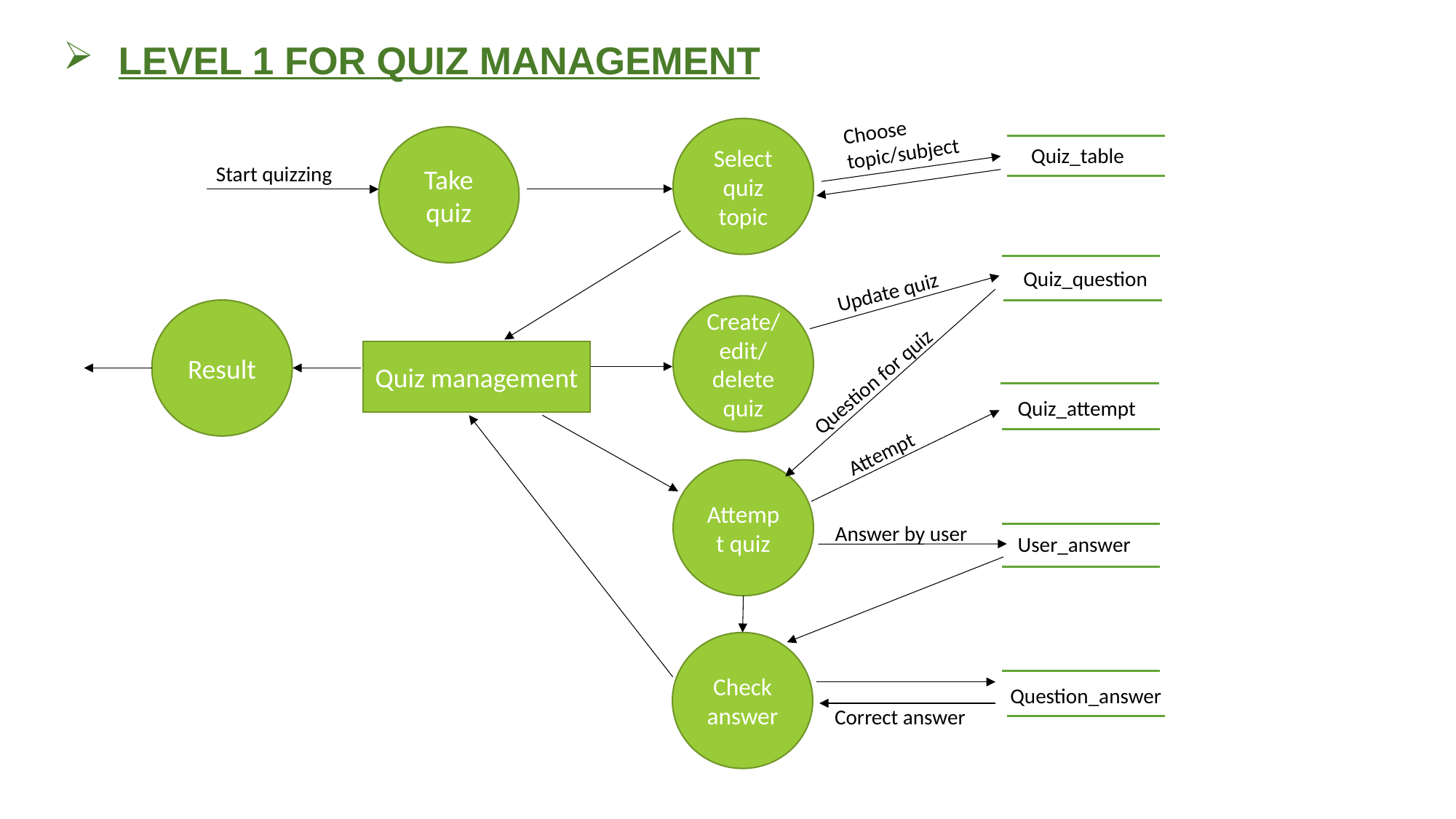

# LEVEL 1 FOR QUIZ MANAGEMENT
Choose topic/subject
Select quiz topic
Take quiz
Quiz_table
Start quizzing

Quiz_question
Update quiz
Create/edit/
delete quiz
Result
Quiz management
Question for quiz
Quiz_attempt
Attempt
Attempt quiz
Answer by user
User_answer
Check answer
Question_answer
Correct answer